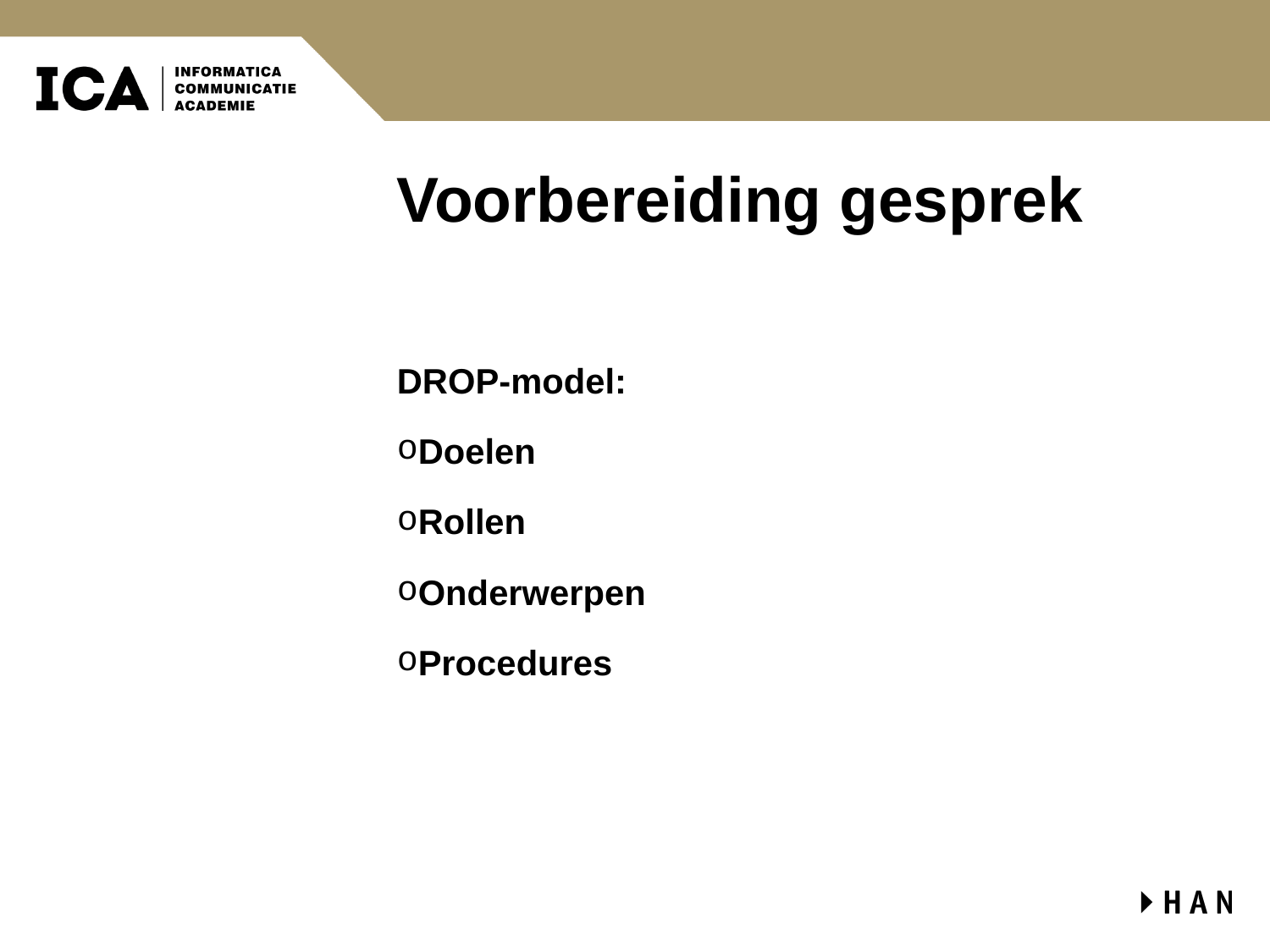

# Voorbereiding gesprek

DROP-model:
Doelen
Rollen
Onderwerpen
Procedures